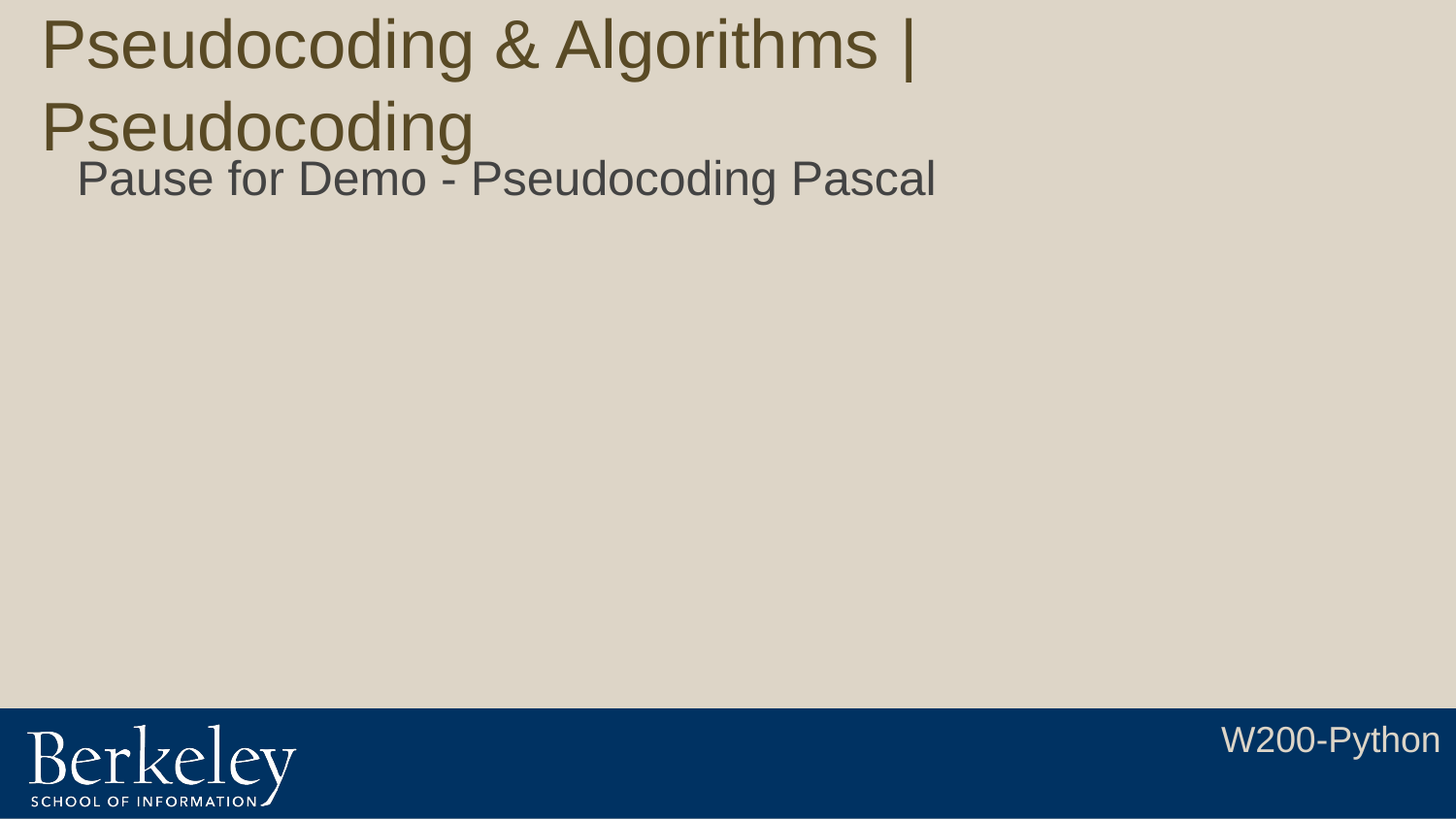

# Pseudocoding & Algorithms | Pseudocoding
Pause for Demo - Pseudocoding Pascal
19